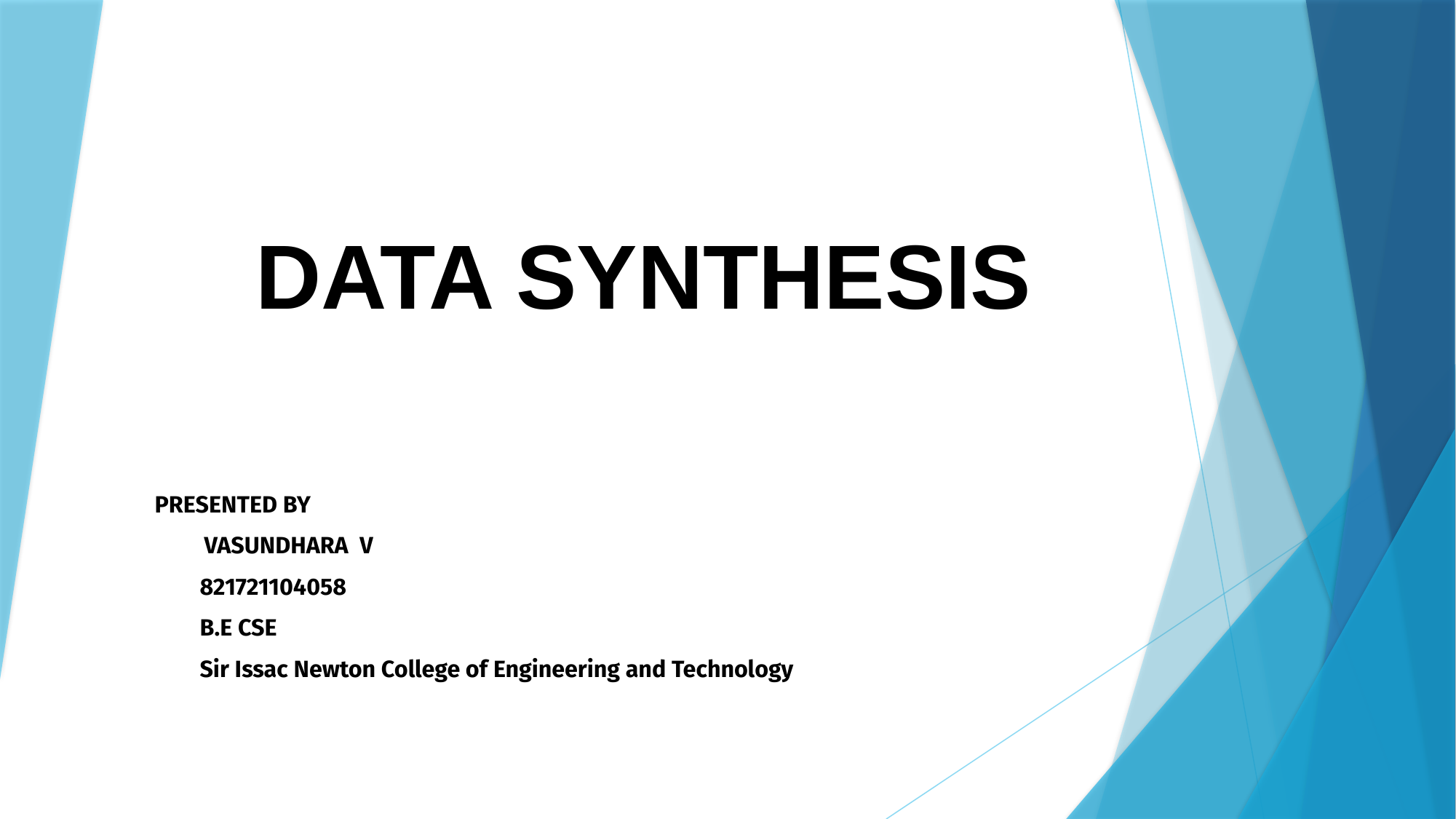

# DATA SYNTHESIS
PRESENTED BY
        VASUNDHARA  V
        821721104058
        B.E CSE
        Sir Issac Newton College of Engineering and Technology